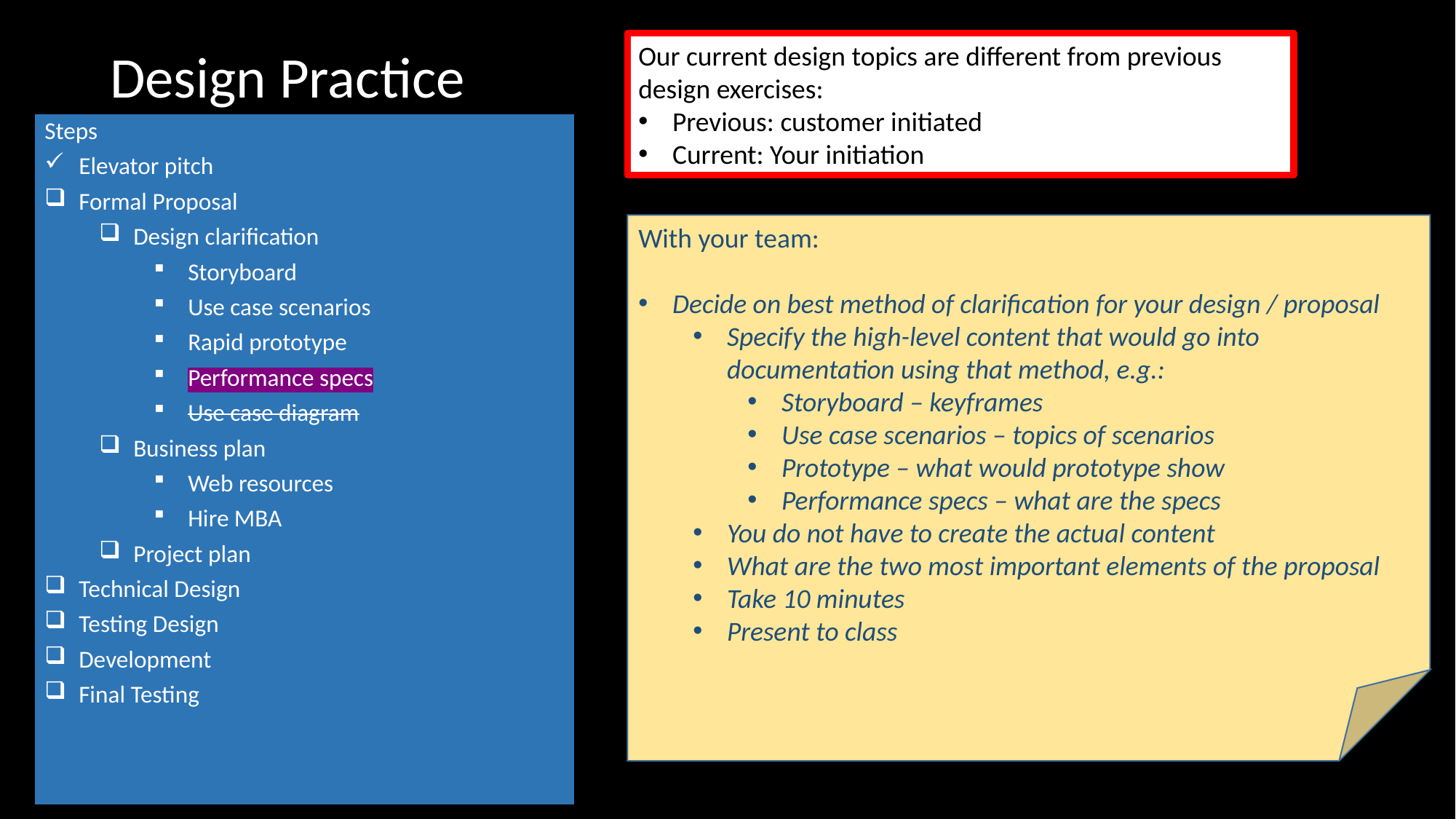

Our current design topics are different from previous design exercises:
Previous: customer initiated
Current: Your initiation
# Design Practice
Steps
Elevator pitch
Formal Proposal
Design clarification
Storyboard
Use case scenarios
Rapid prototype
Performance specs
Use case diagram
Business plan
Web resources
Hire MBA
Project plan
Technical Design
Testing Design
Development
Final Testing

With your team:

Decide on best method of clarification for your design / proposal
Specify the high-level content that would go into documentation using that method, e.g.:
Storyboard – keyframes
Use case scenarios – topics of scenarios
Prototype – what would prototype show
Performance specs – what are the specs
You do not have to create the actual content
What are the two most important elements of the proposal
Take 10 minutes
Present to class